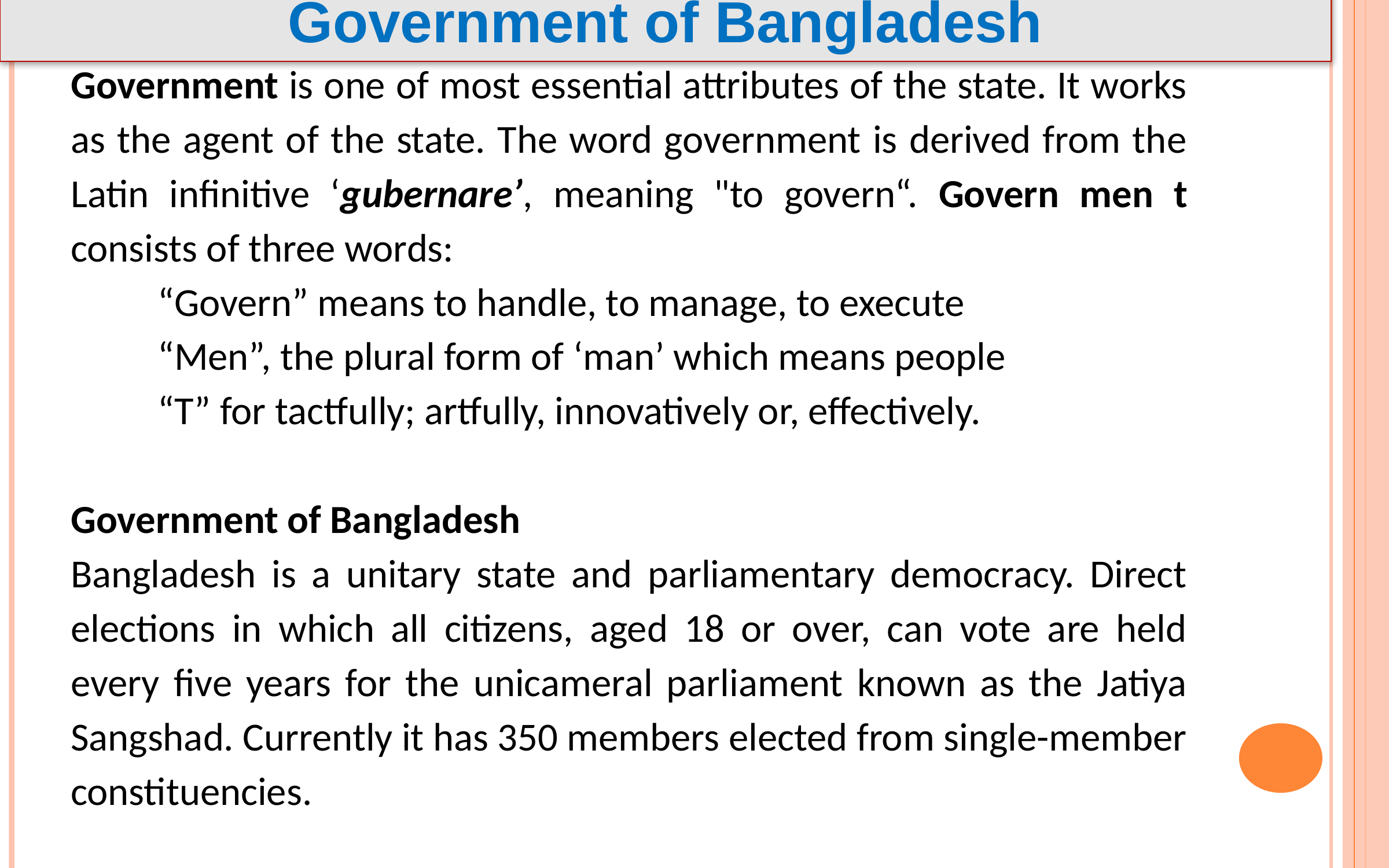

Government of Bangladesh

Government is one of most essential attributes of the state. It works as the agent of the state. The word government is derived from the Latin infinitive ‘gubernare’, meaning "to govern“. Govern men t consists of three words:
	“Govern” means to handle, to manage, to execute
      	“Men”, the plural form of ‘man’ which means people
     	“T” for tactfully; artfully, innovatively or, effectively.

Government of Bangladesh
Bangladesh is a unitary state and parliamentary democracy. Direct elections in which all citizens, aged 18 or over, can vote are held every five years for the unicameral parliament known as the Jatiya Sangshad. Currently it has 350 members elected from single-member constituencies.